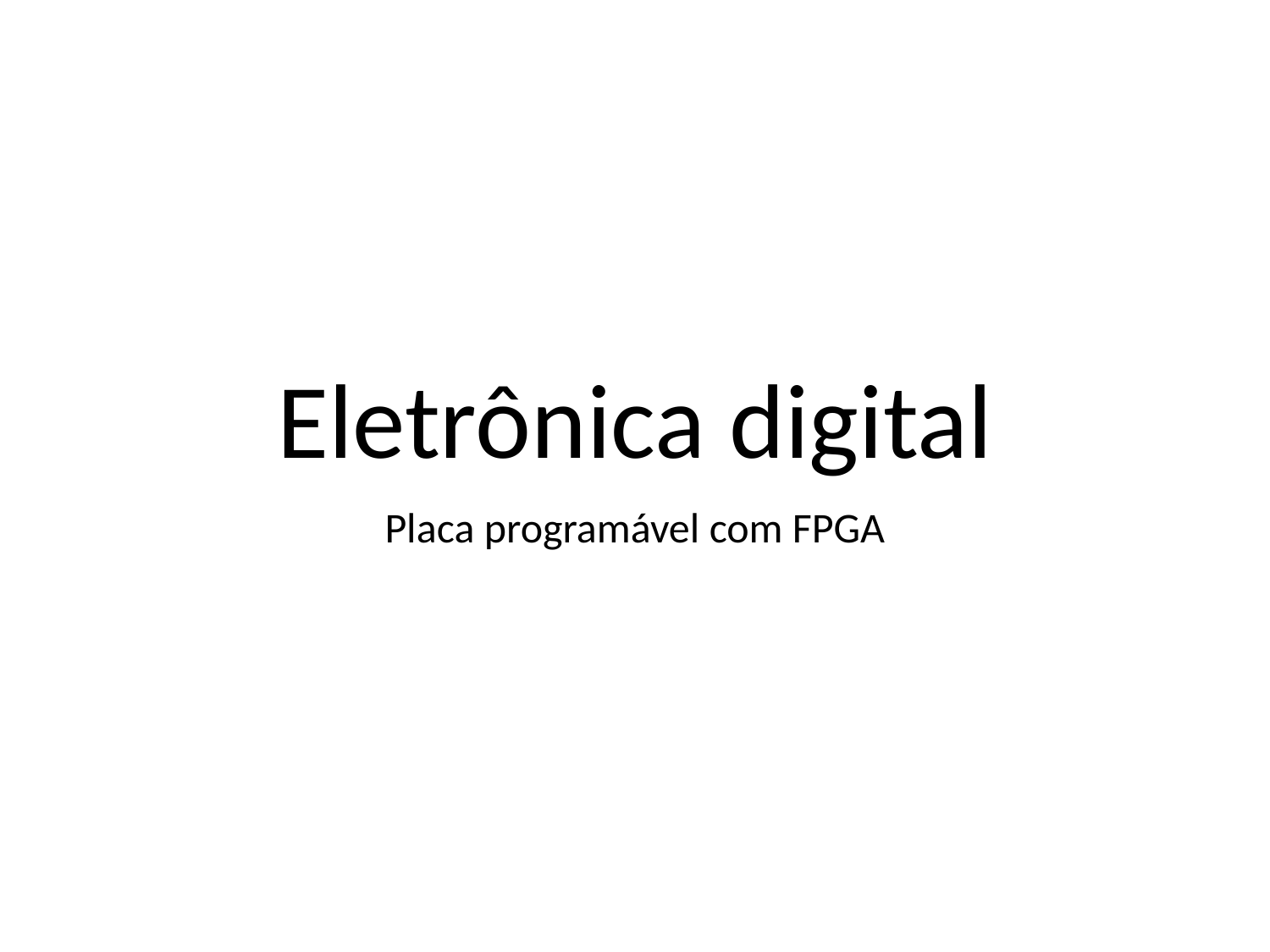

# Eletrônica digital
Placa programável com FPGA